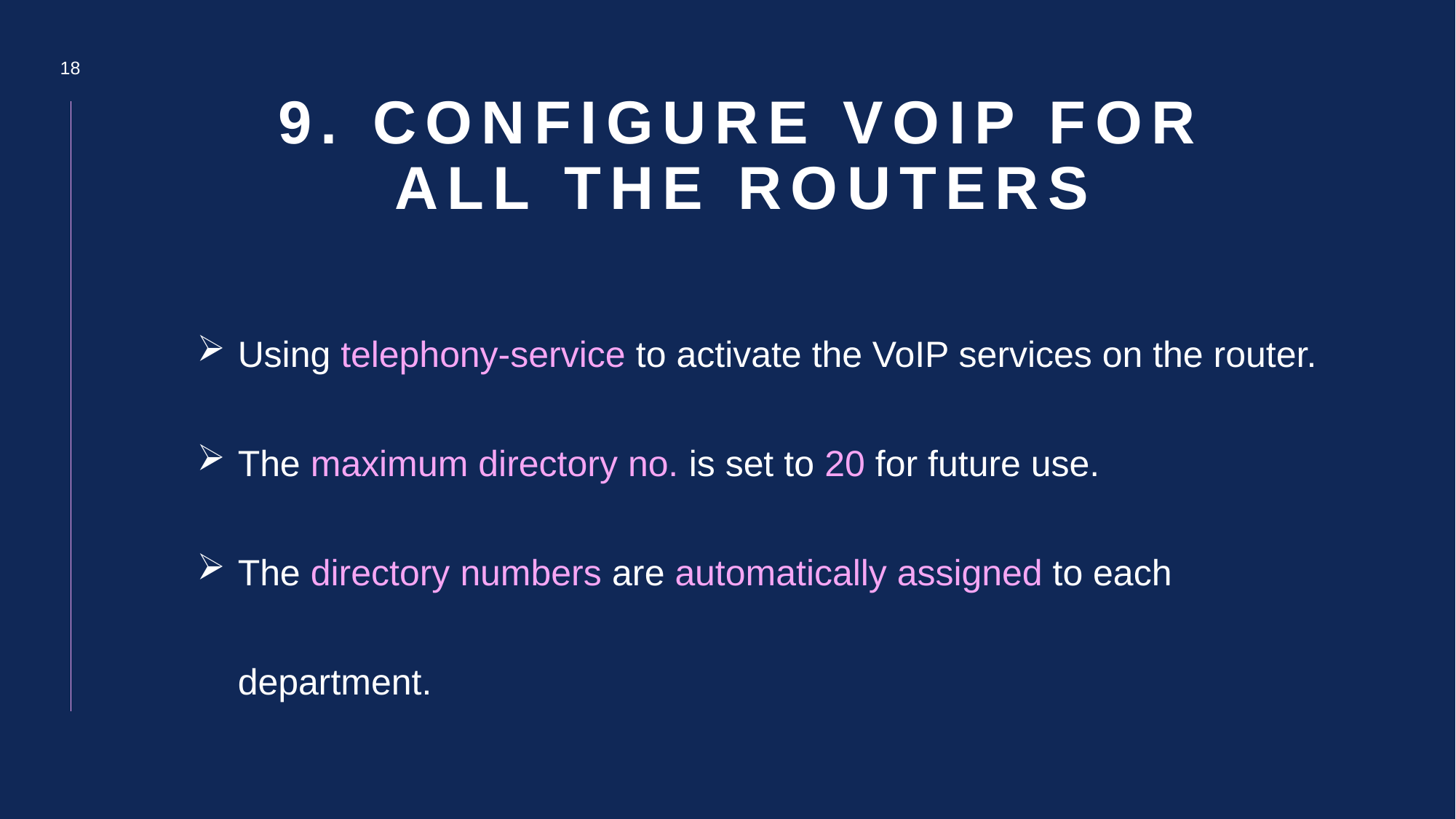

18
9. Configure voip for all the routers
Using telephony-service to activate the VoIP services on the router.
The maximum directory no. is set to 20 for future use.
The directory numbers are automatically assigned to each department.